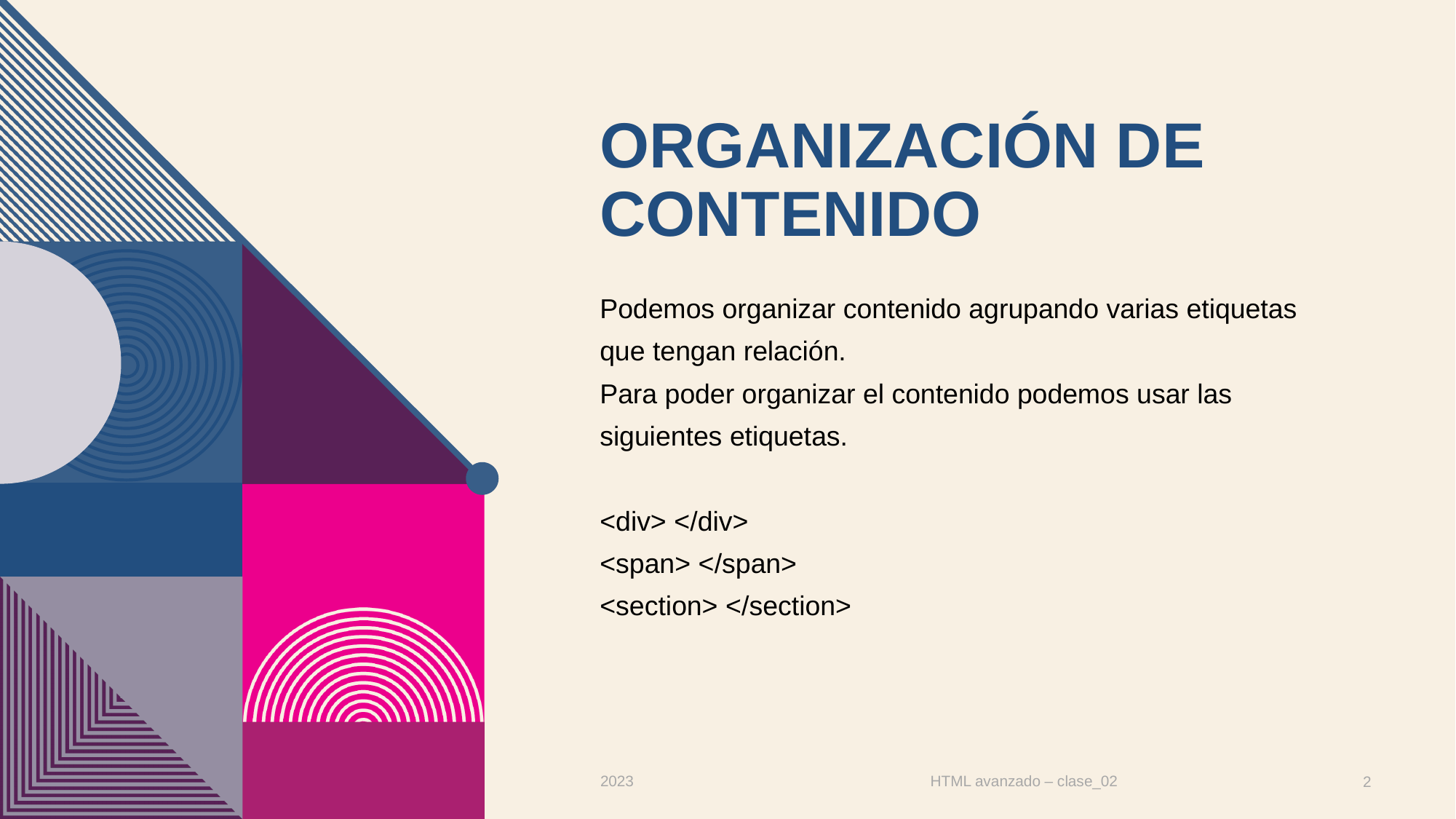

# Organización de contenido
Podemos organizar contenido agrupando varias etiquetas que tengan relación.
Para poder organizar el contenido podemos usar las siguientes etiquetas.

<div> </div>
<span> </span>
<section> </section>

HTML avanzado – clase_02
2023
2